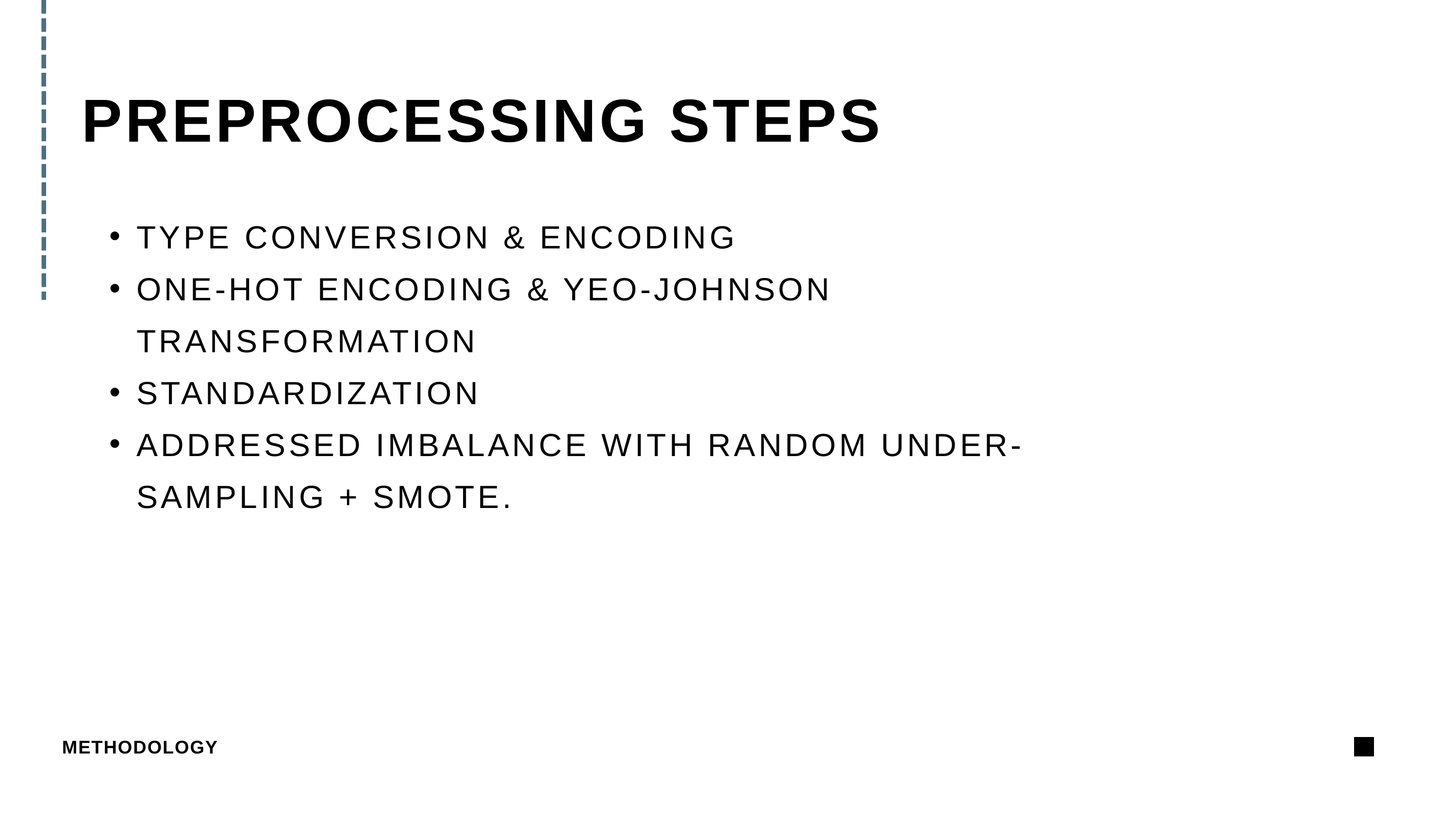

PREPROCESSING STEPS
TYPE CONVERSION & ENCODING
ONE-HOT ENCODING & YEO-JOHNSON TRANSFORMATION
STANDARDIZATION
ADDRESSED IMBALANCE WITH RANDOM UNDER-SAMPLING + SMOTE.
METHODOLOGY